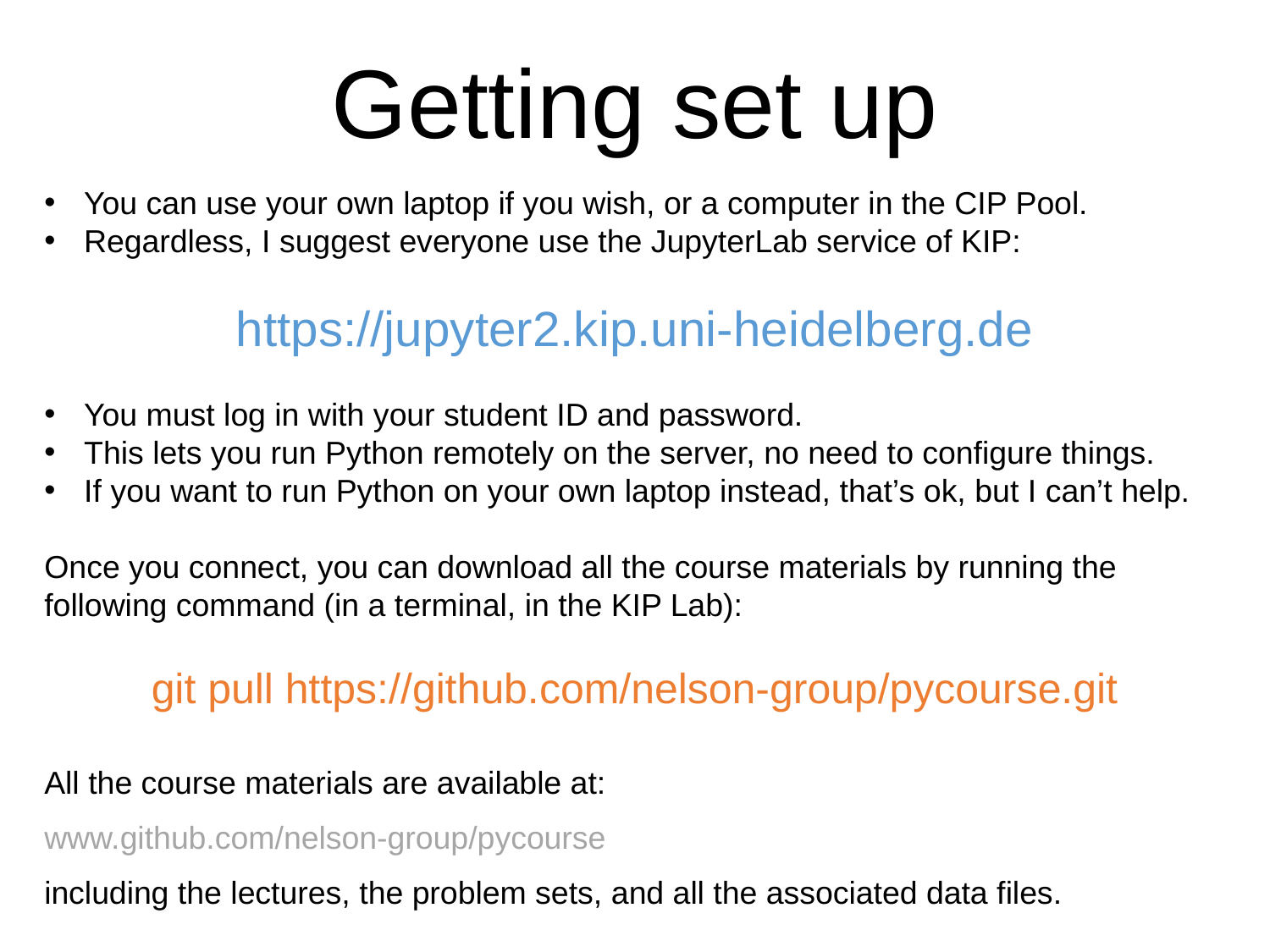

# Getting set up
You can use your own laptop if you wish, or a computer in the CIP Pool.
Regardless, I suggest everyone use the JupyterLab service of KIP:

https://jupyter2.kip.uni-heidelberg.de

You must log in with your student ID and password.
This lets you run Python remotely on the server, no need to configure things.
If you want to run Python on your own laptop instead, that’s ok, but I can’t help.

Once you connect, you can download all the course materials by running the following command (in a terminal, in the KIP Lab):

git pull https://github.com/nelson-group/pycourse.git

All the course materials are available at:

www.github.com/nelson-group/pycourse

including the lectures, the problem sets, and all the associated data files.